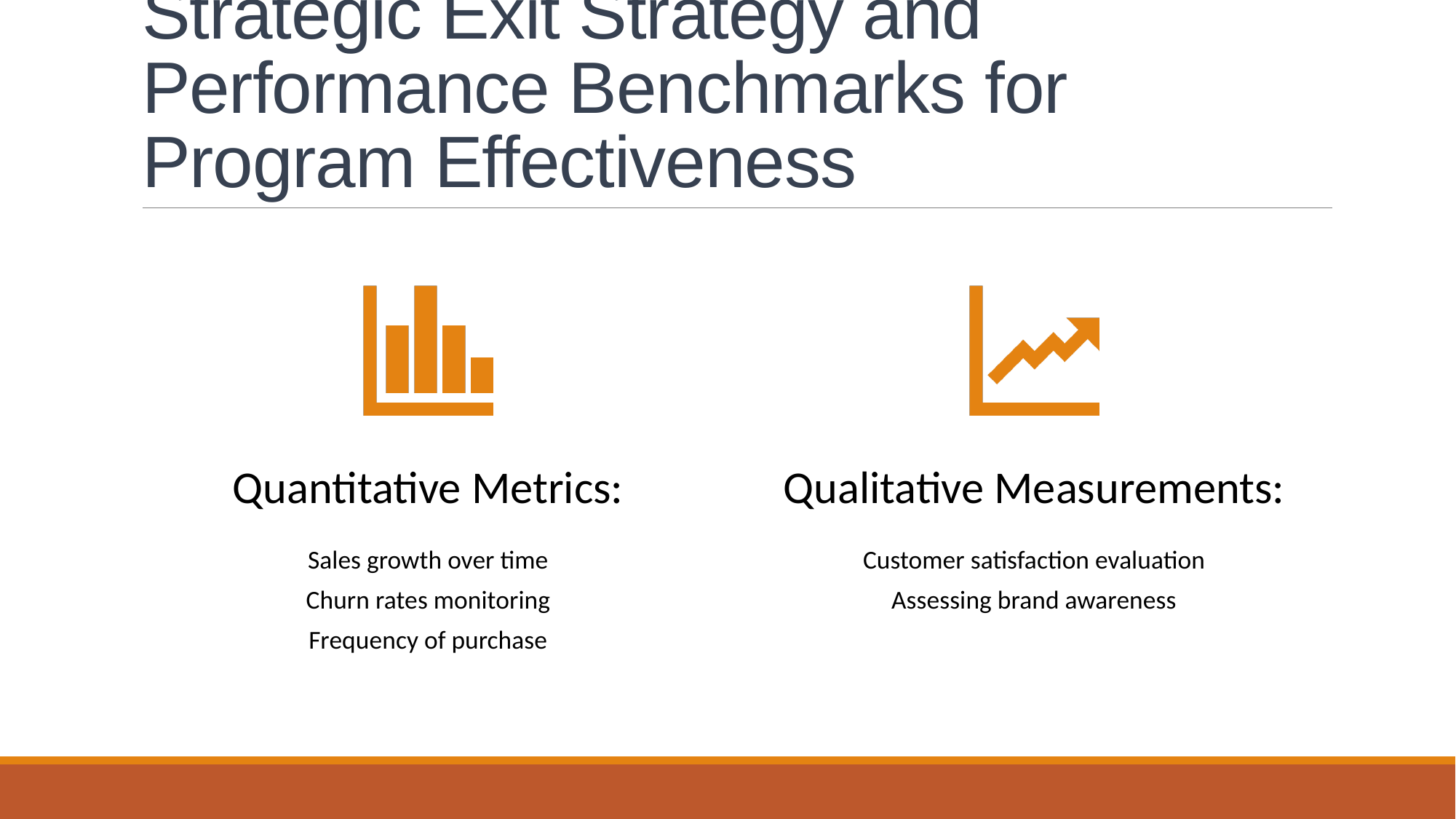

# Strategic Exit Strategy and Performance Benchmarks for Program Effectiveness
Quantitative Metrics:
Sales growth over time
Churn rates monitoring
Frequency of purchase
Qualitative Measurements:
Customer satisfaction evaluation
Assessing brand awareness